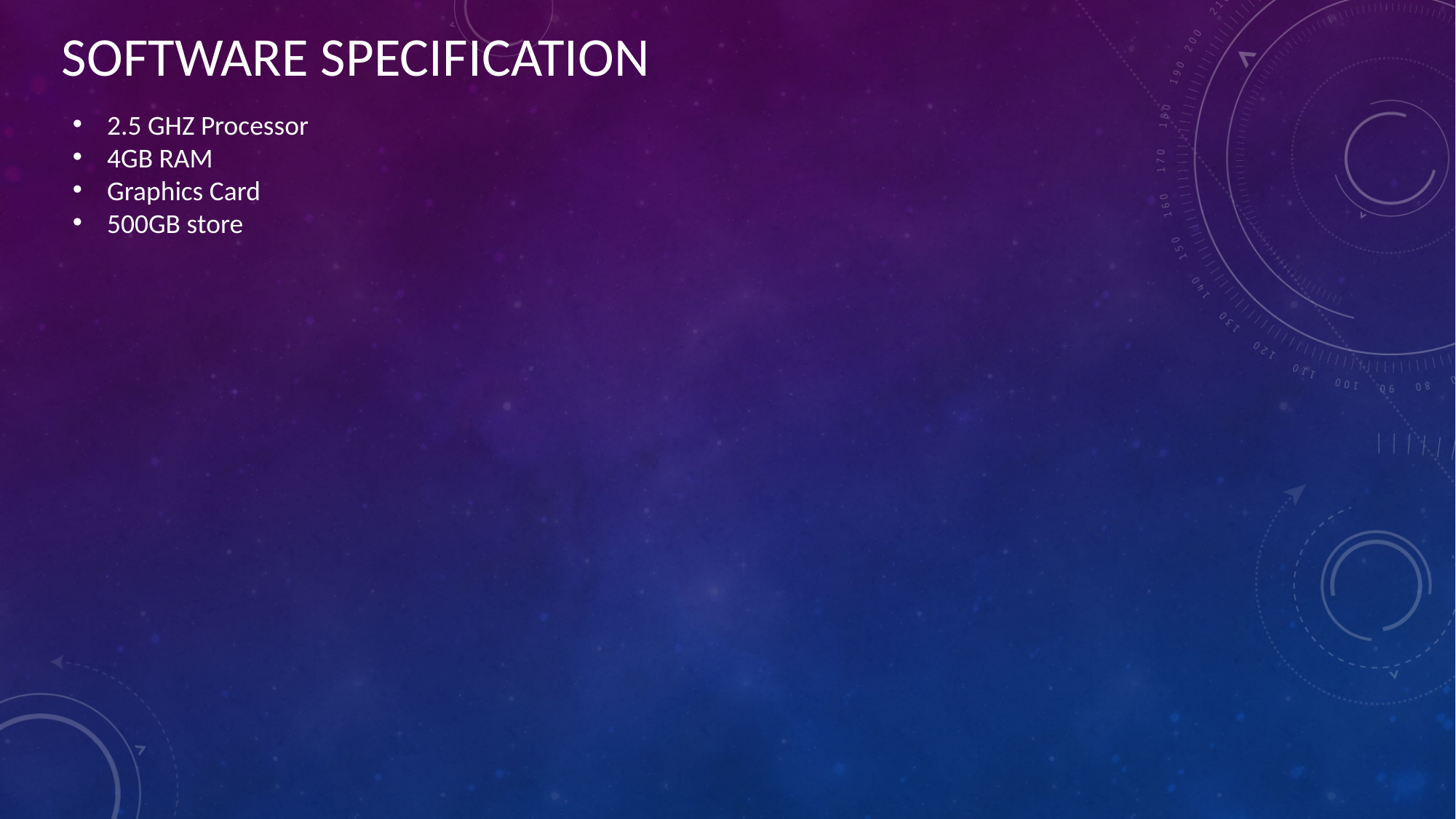

# software specification
2.5 GHZ Processor
4GB RAM
Graphics Card
500GB store